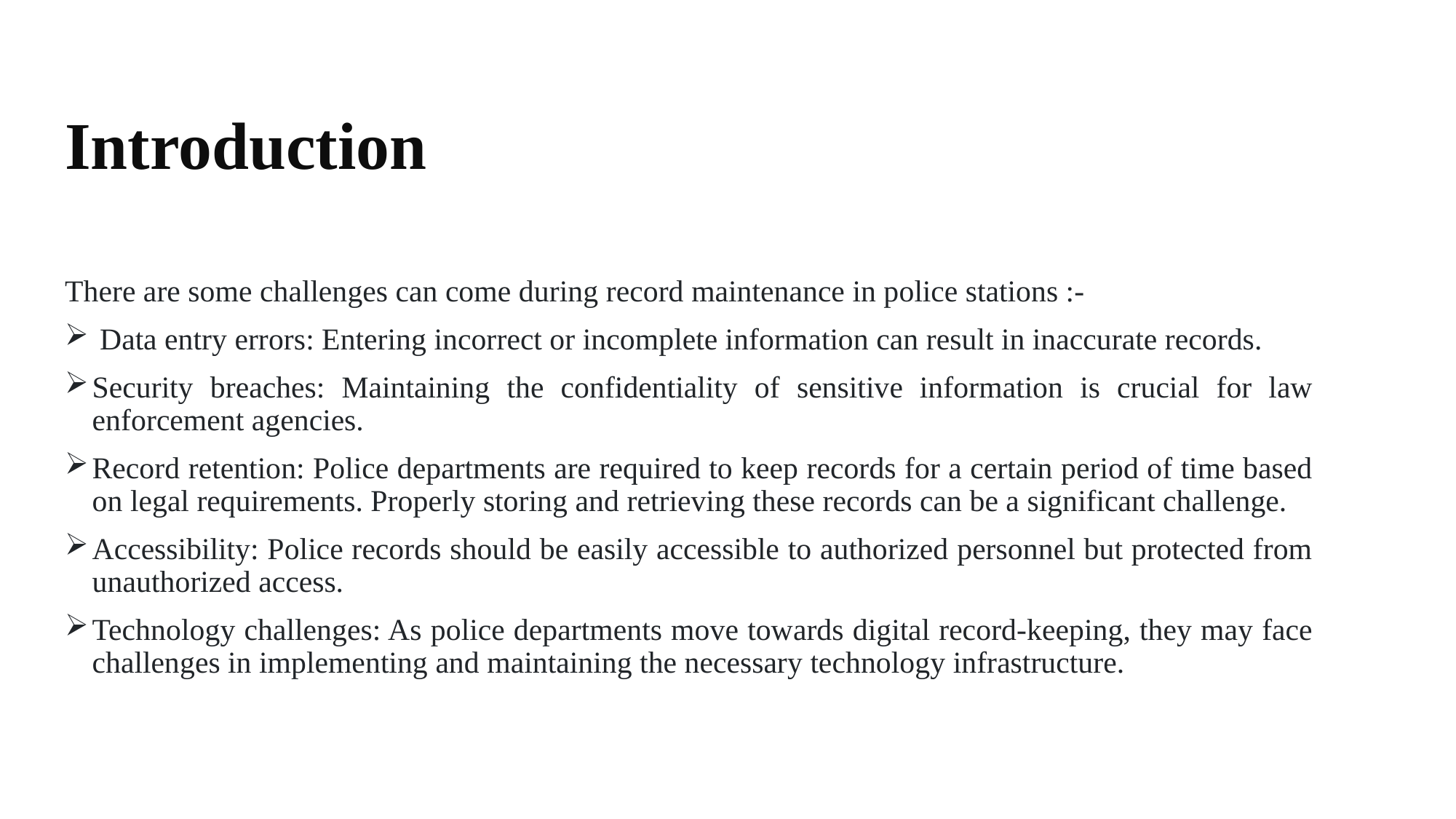

# Introduction
There are some challenges can come during record maintenance in police stations :-
 Data entry errors: Entering incorrect or incomplete information can result in inaccurate records.
Security breaches: Maintaining the confidentiality of sensitive information is crucial for law enforcement agencies.
Record retention: Police departments are required to keep records for a certain period of time based on legal requirements. Properly storing and retrieving these records can be a significant challenge.
Accessibility: Police records should be easily accessible to authorized personnel but protected from unauthorized access.
Technology challenges: As police departments move towards digital record-keeping, they may face challenges in implementing and maintaining the necessary technology infrastructure.